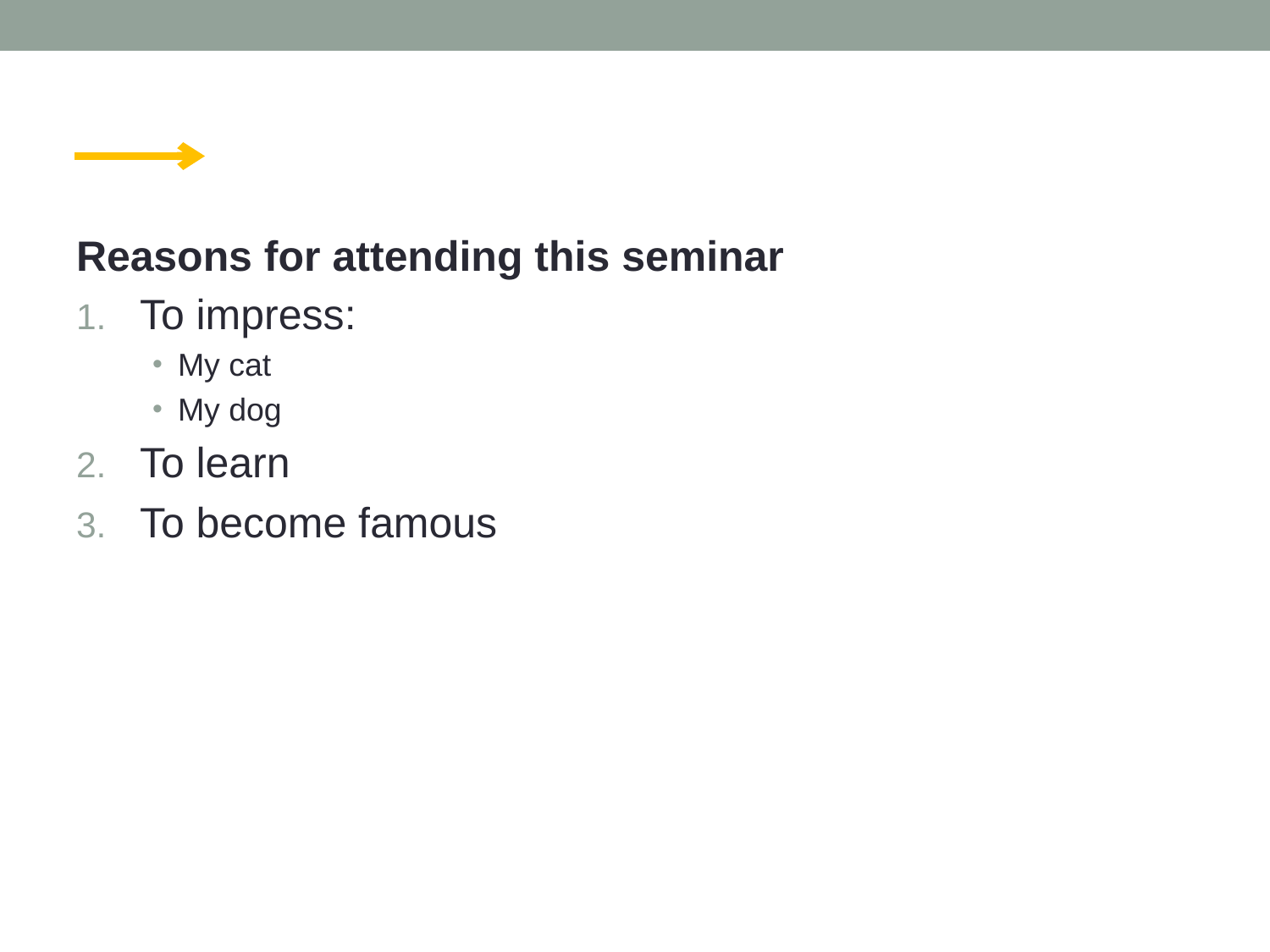

Reasons for attending this seminar
To impress:
My cat
My dog
To learn
To become famous